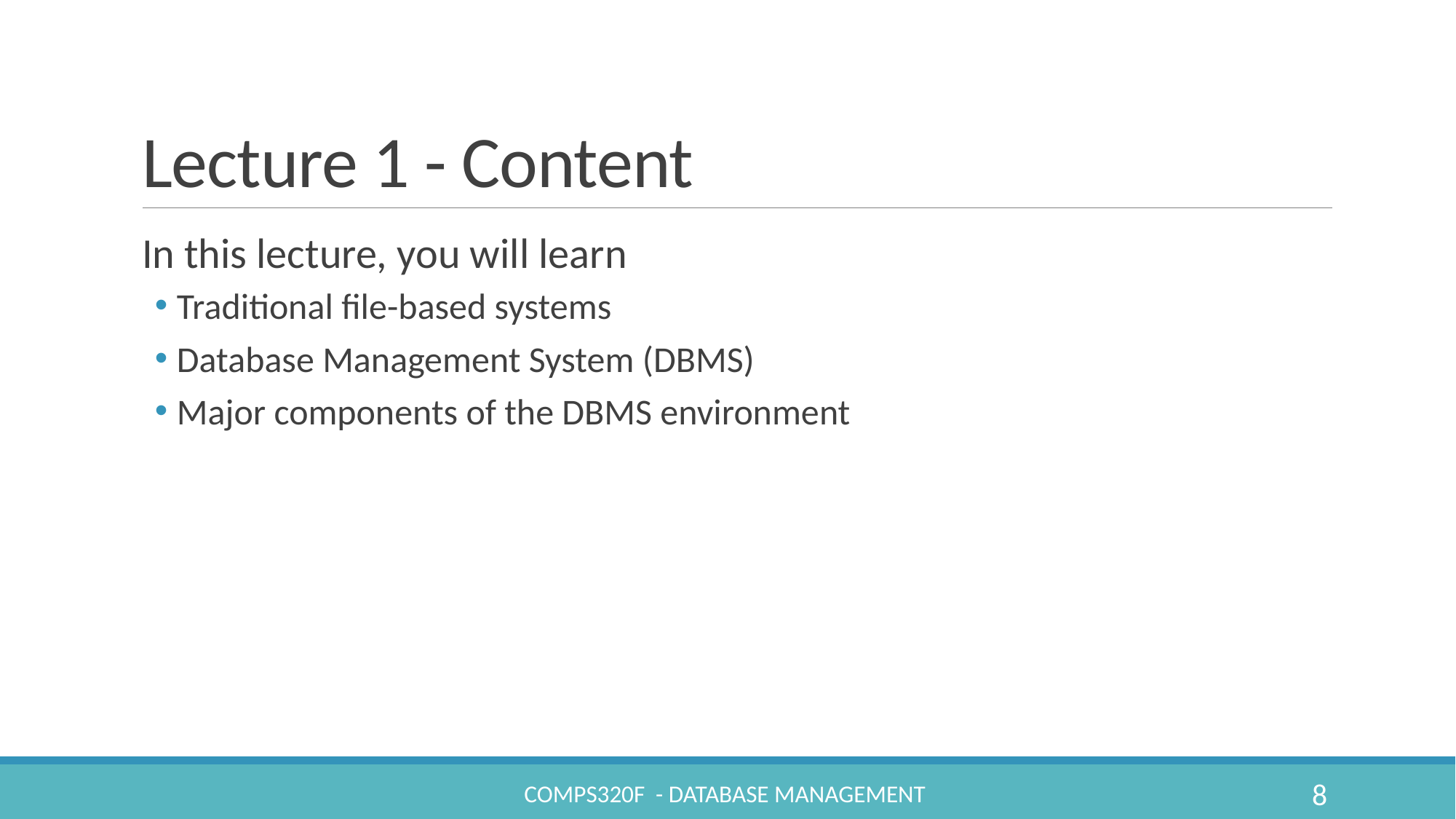

# Lecture 1 - Content
In this lecture, you will learn
Traditional file-based systems
Database Management System (DBMS)
Major components of the DBMS environment

COMPS320F  - Database Management
8